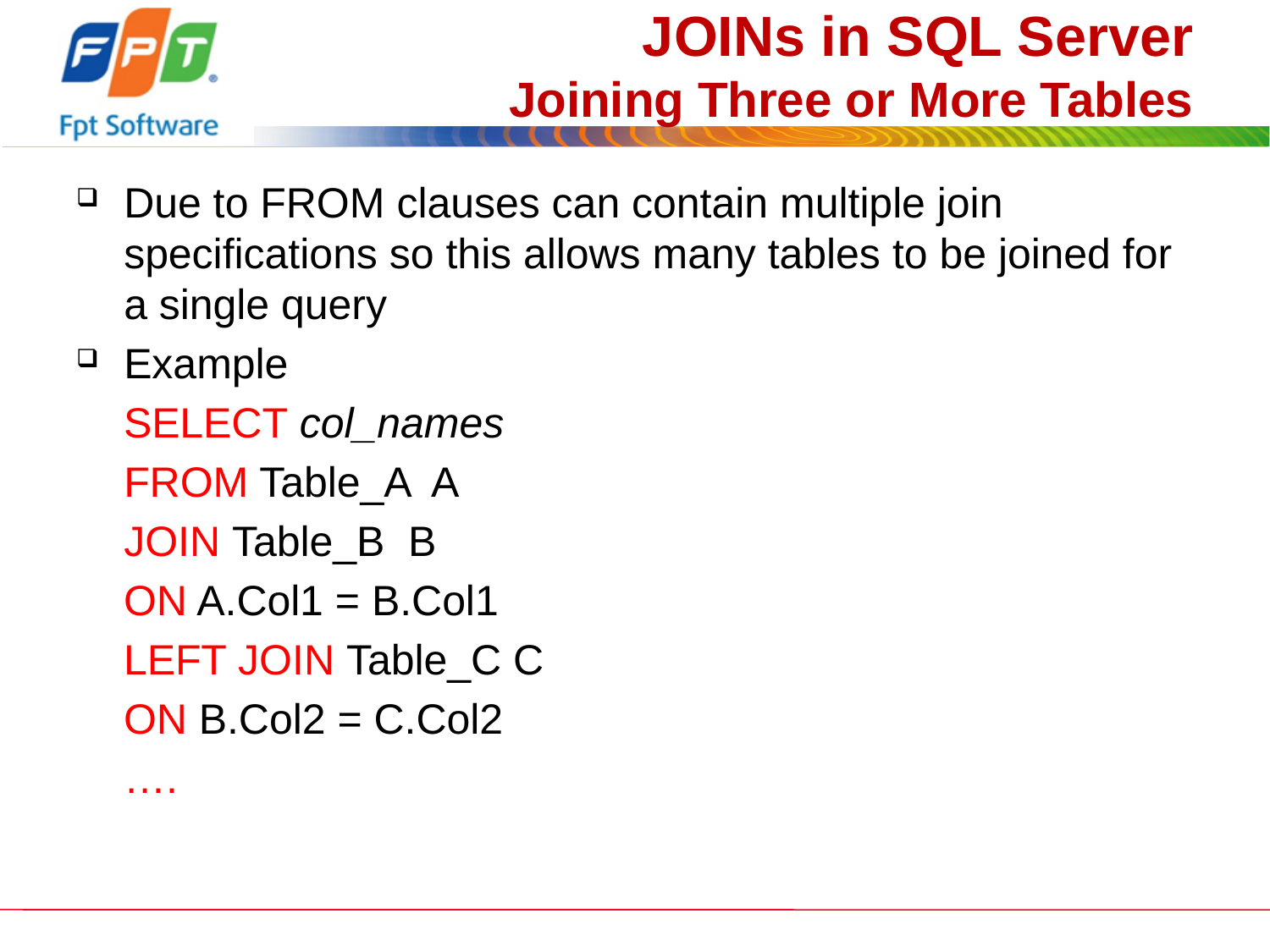

# JOINs in SQL Server Joining Three or More Tables
Due to FROM clauses can contain multiple join specifications so this allows many tables to be joined for a single query
Example
    SELECT col_names
	FROM Table_A  A
	JOIN Table_B  B
    ON A.Col1 = B.Col1
    LEFT JOIN Table_C C
    ON B.Col2 = C.Col2
    ….